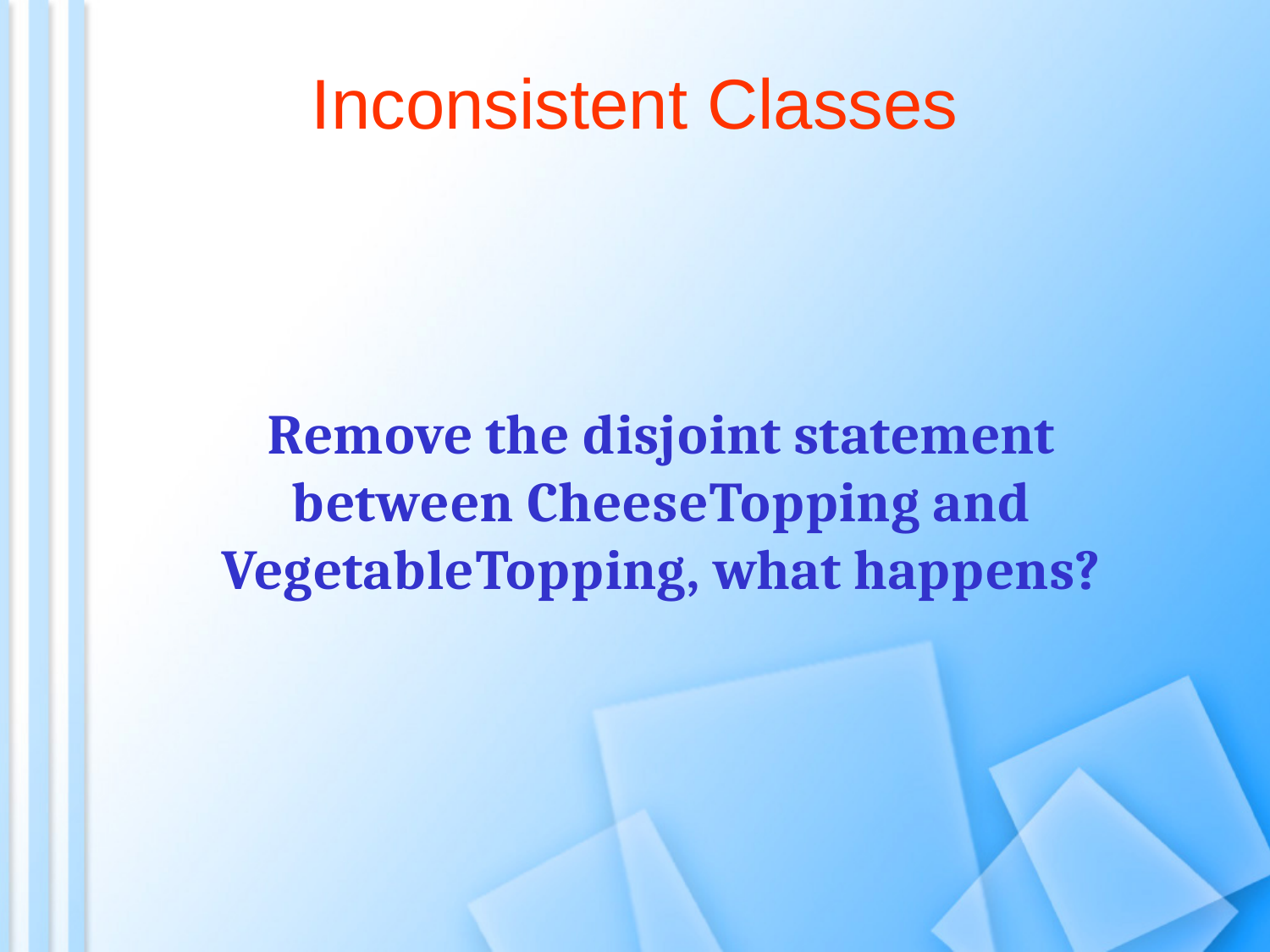

Inconsistent Classes
Remove the disjoint statement between CheeseTopping and VegetableTopping, what happens?